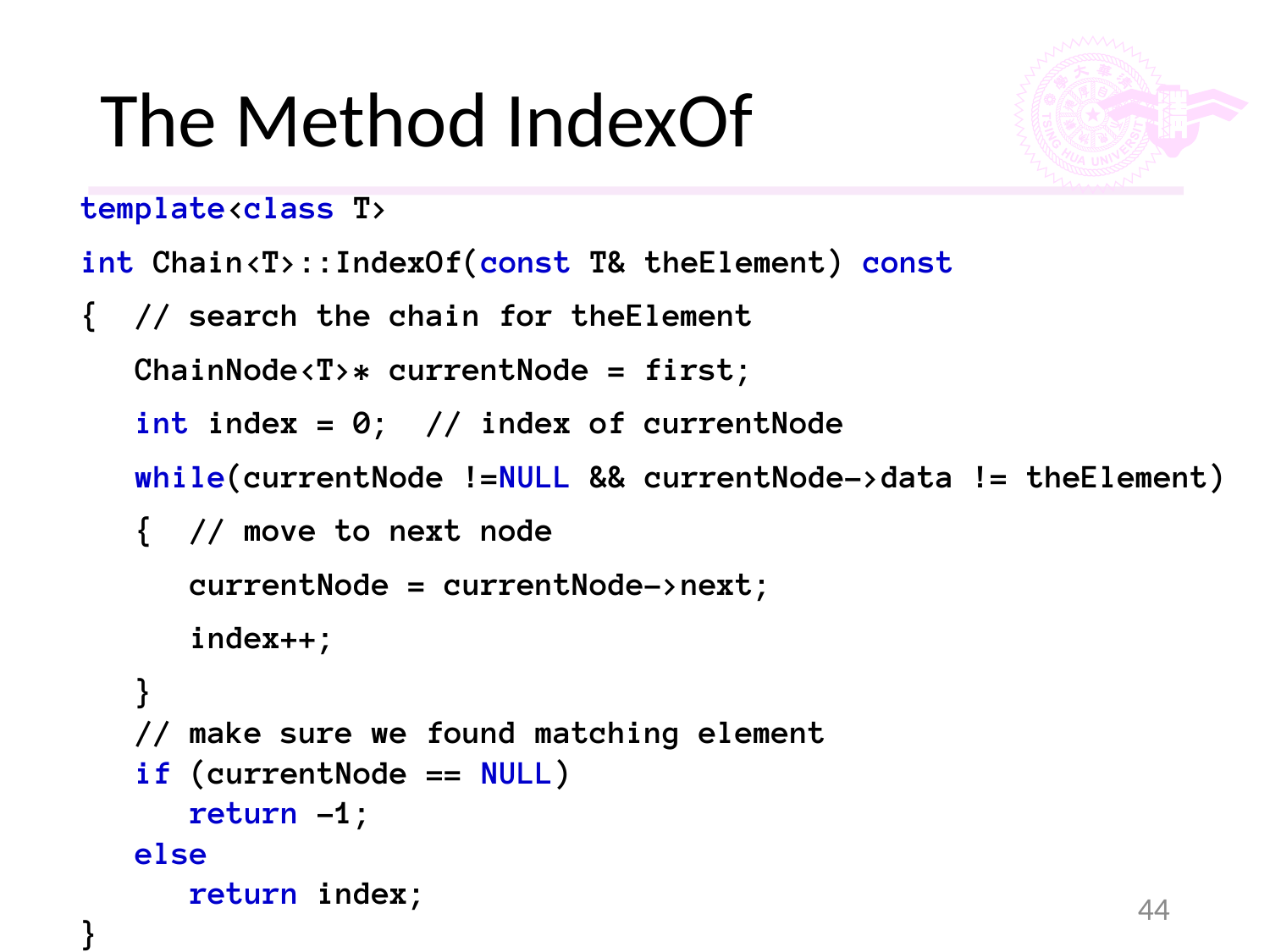

# The Method IndexOf
template<class T>
int Chain<T>::IndexOf(const T& theElement) const
{  // search the chain for theElement
   ChainNode<T>* currentNode = first;
   int index = 0;  // index of currentNode
   while(currentNode !=NULL && currentNode->data != theElement)
   {  // move to next node
      currentNode = currentNode->next;
      index++;
   }
   // make sure we found matching element
   if (currentNode == NULL)
      return -1;
   else
      return index;
}
44